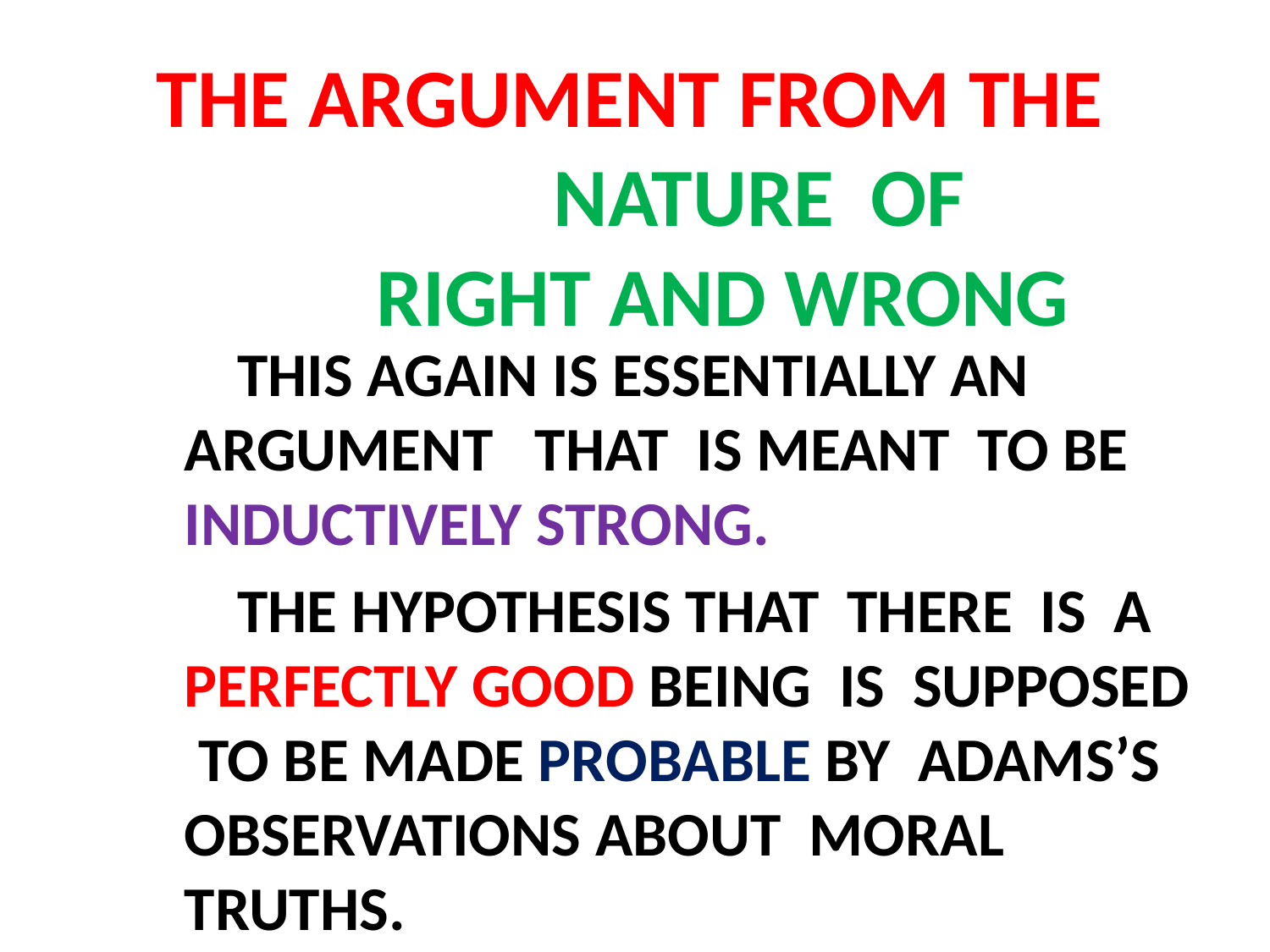

# THE ARGUMENT FROM THE    	      NATURE  OF RIGHT AND WRONG
           THIS AGAIN IS ESSENTIALLY AN ARGUMENT   THAT  IS MEANT  TO BE  INDUCTIVELY STRONG.
       THE HYPOTHESIS THAT  THERE  IS  A  PERFECTLY GOOD BEING  IS  SUPPOSED  TO BE MADE PROBABLE BY  ADAMS’S  OBSERVATIONS ABOUT  MORAL TRUTHS.